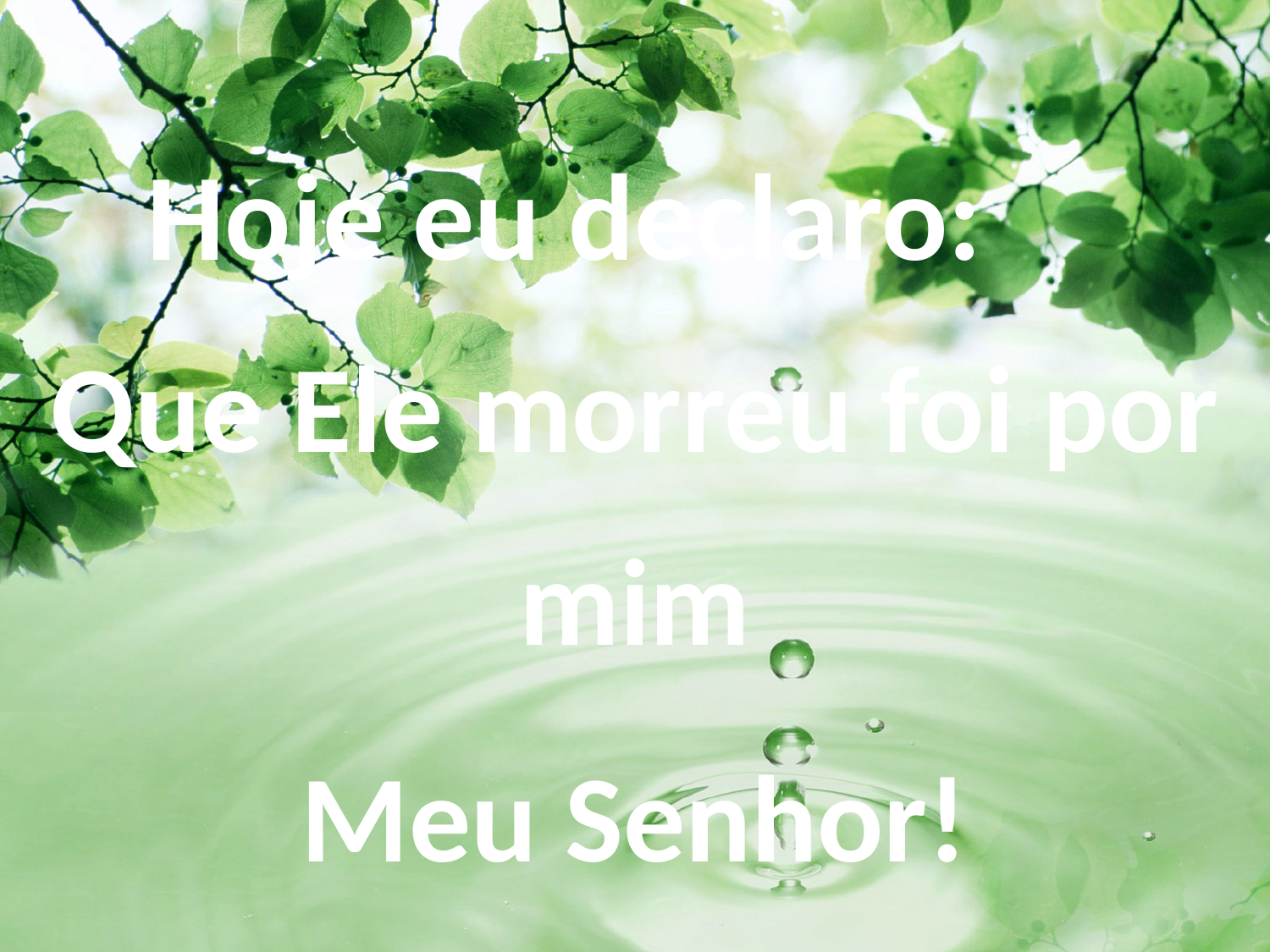

Hoje eu declaro:      Que Ele morreu foi por mim
Meu Senhor!